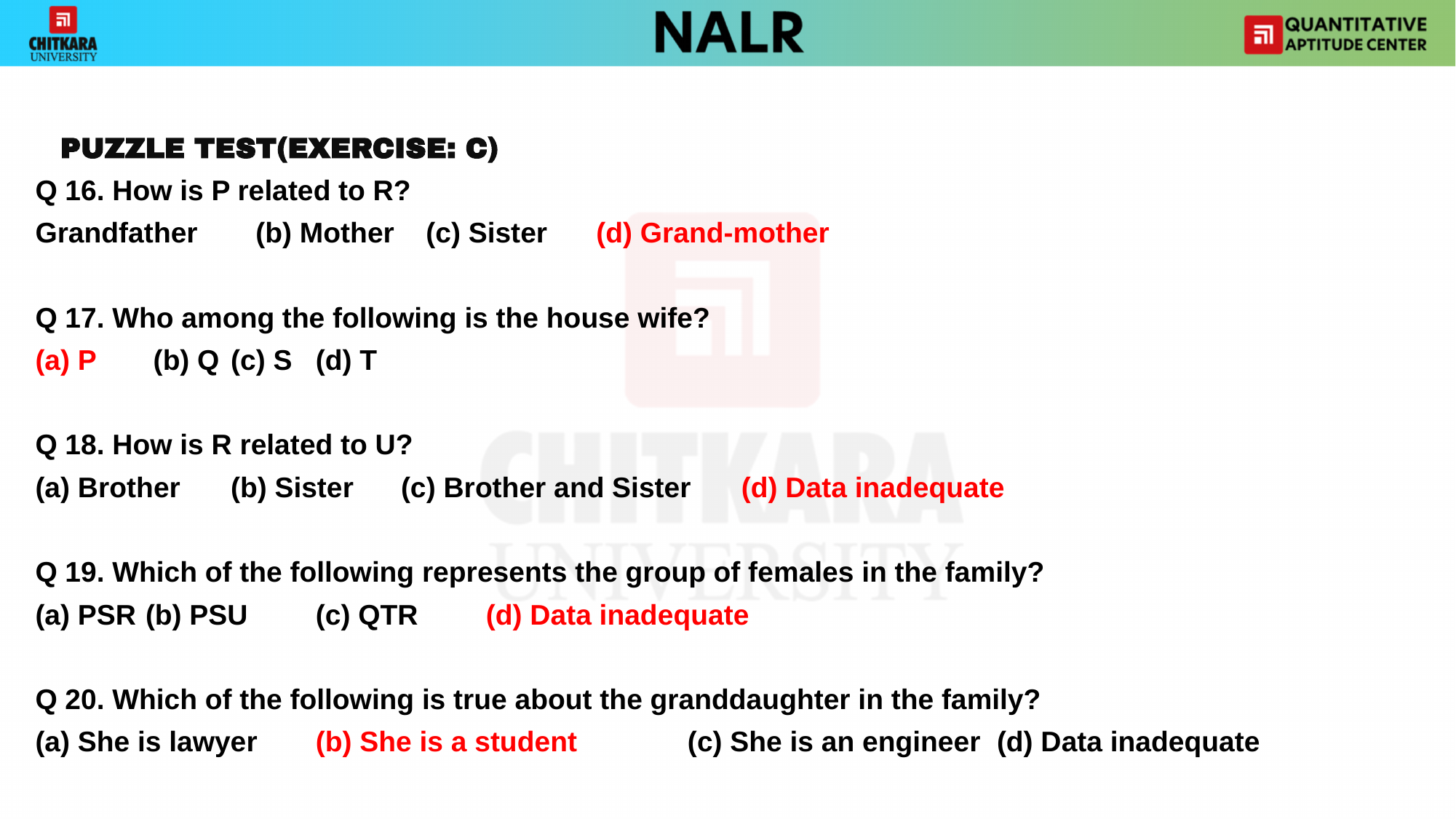

PUZZLE TEST(EXERCISE: C)
Q 16. How is P related to R?
Grandfather		(b) Mother 		(c) Sister 			(d) Grand-mother

Q 17. Who among the following is the house wife?
(a) P			 (b) Q 			(c) S				(d) T

Q 18. How is R related to U?
(a) Brother 		(b) Sister 		(c) Brother and Sister 		(d) Data inadequate

Q 19. Which of the following represents the group of females in the family?
(a) PSR 		(b) PSU 		(c) QTR 			(d) Data inadequate

Q 20. Which of the following is true about the granddaughter in the family?
(a) She is lawyer 	(b) She is a student 	    (c) She is an engineer	(d) Data inadequate